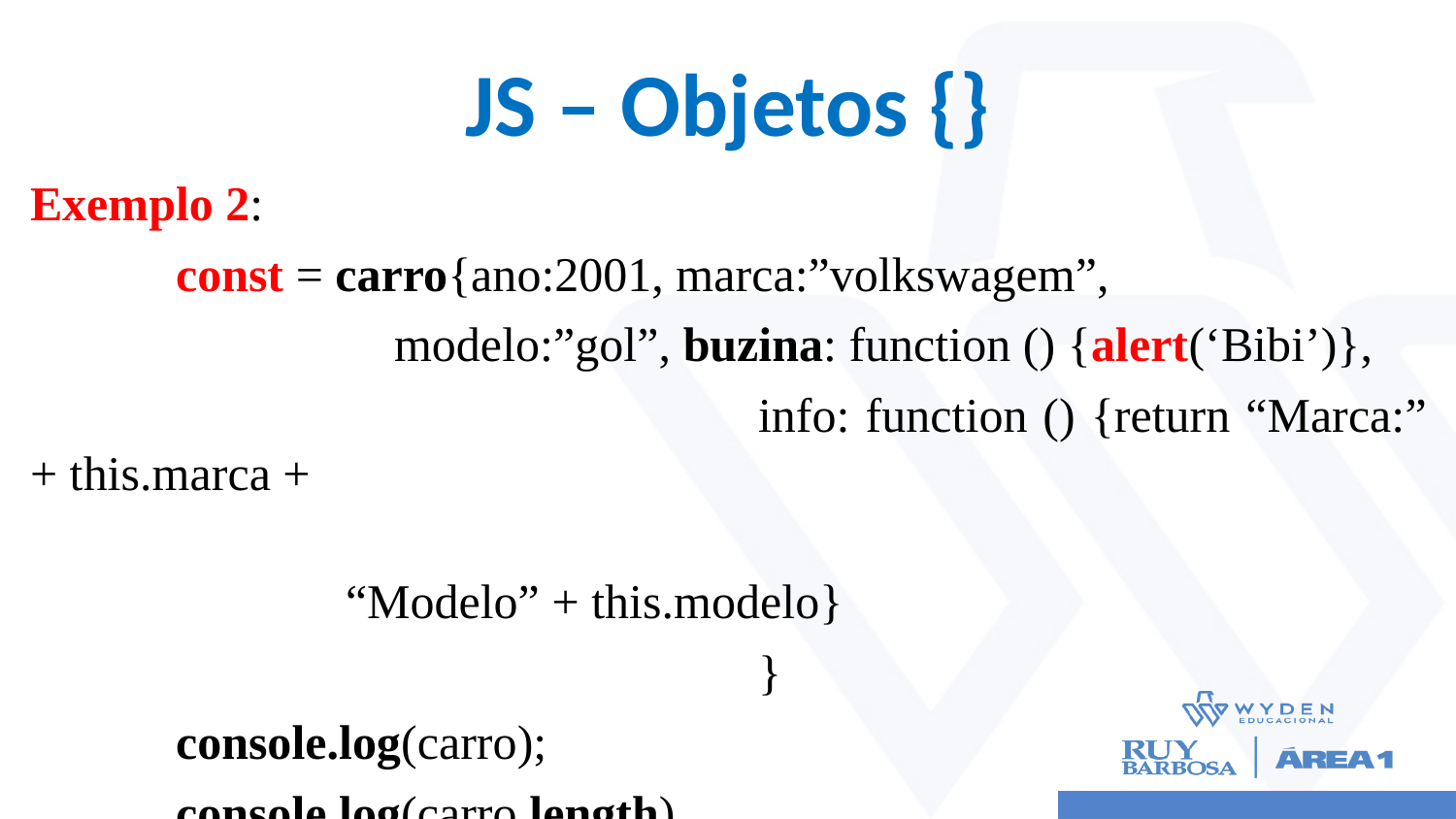

# JS – Objetos {}
Exemplo 2:
	const = carro{ano:2001, marca:”volkswagem”,
                              modelo:”gol”, buzina: function () {alert(‘Bibi’)},
					info: function () {return “Marca:” + this.marca +
											  “Modelo” + this.modelo}
					}
	console.log(carro);
	console.log(carro.length)
	console.log(carro.buzina());